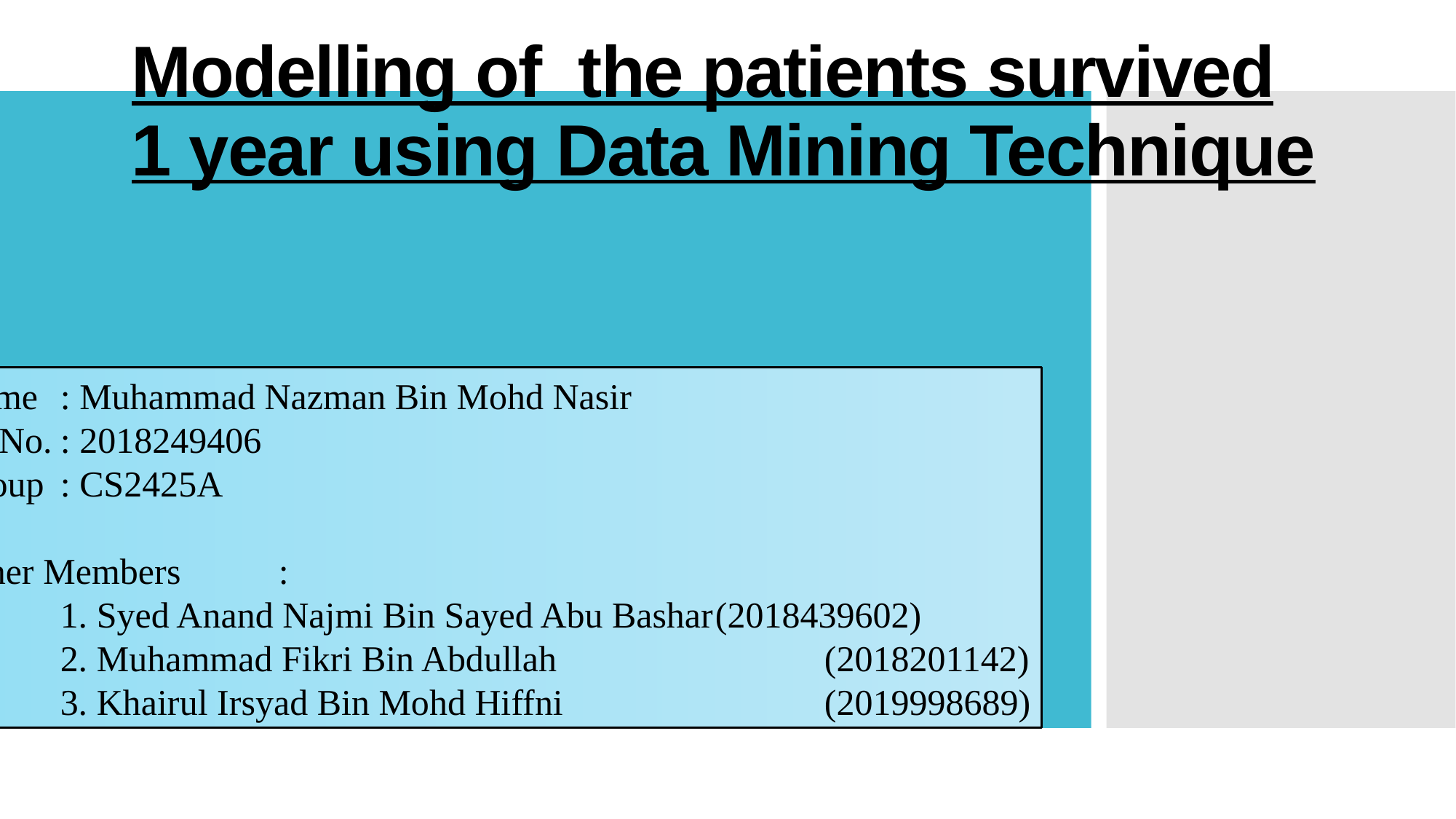

# Modelling of  the patients survived 1 year using Data Mining Technique
Name	: Muhammad Nazman Bin Mohd Nasir
ID No.	: 2018249406
Group	: CS2425A

Other Members	:
	1. Syed Anand Najmi Bin Sayed Abu Bashar	(2018439602)
	2. Muhammad Fikri Bin Abdullah			(2018201142)
	3. Khairul Irsyad Bin Mohd Hiffni			(2019998689)